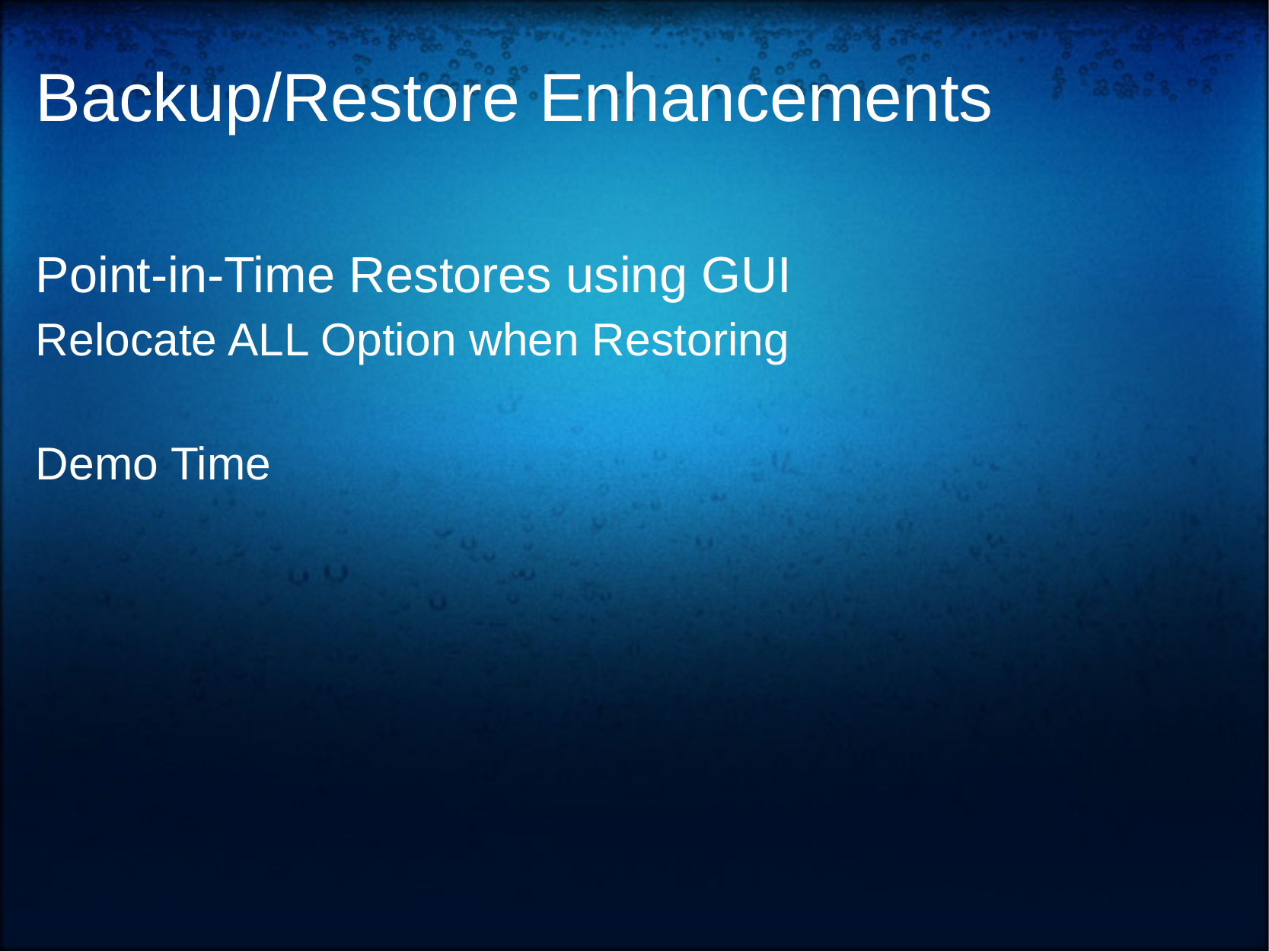

# Backup/Restore Enhancements
Point-in-Time Restores using GUI
Relocate ALL Option when Restoring

Demo Time